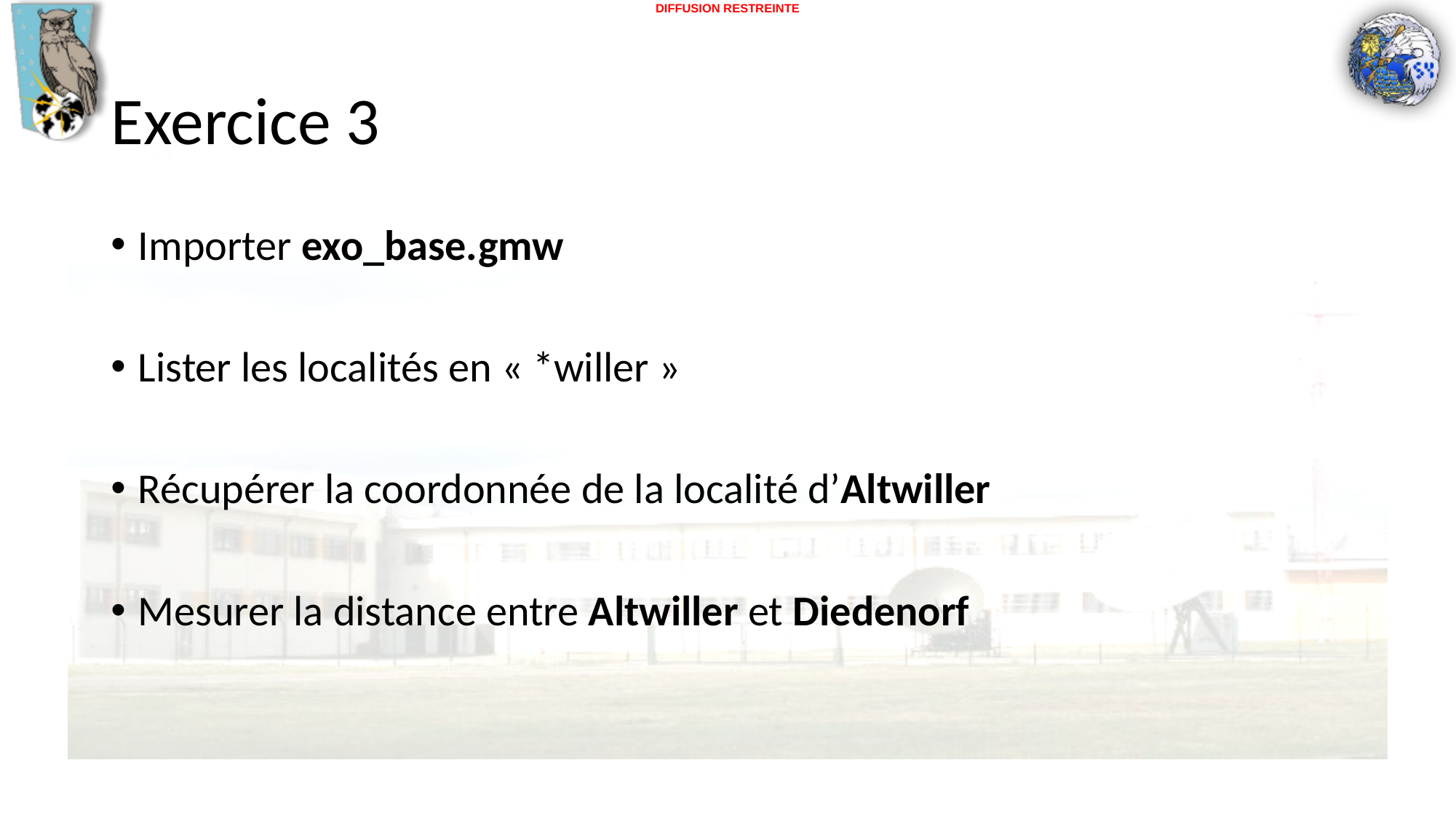

# Exercice 3
Importer exo_base.gmw

Lister les localités en « *willer »

Récupérer la coordonnée de la localité d’Altwiller

Mesurer la distance entre Altwiller et Diedenorf